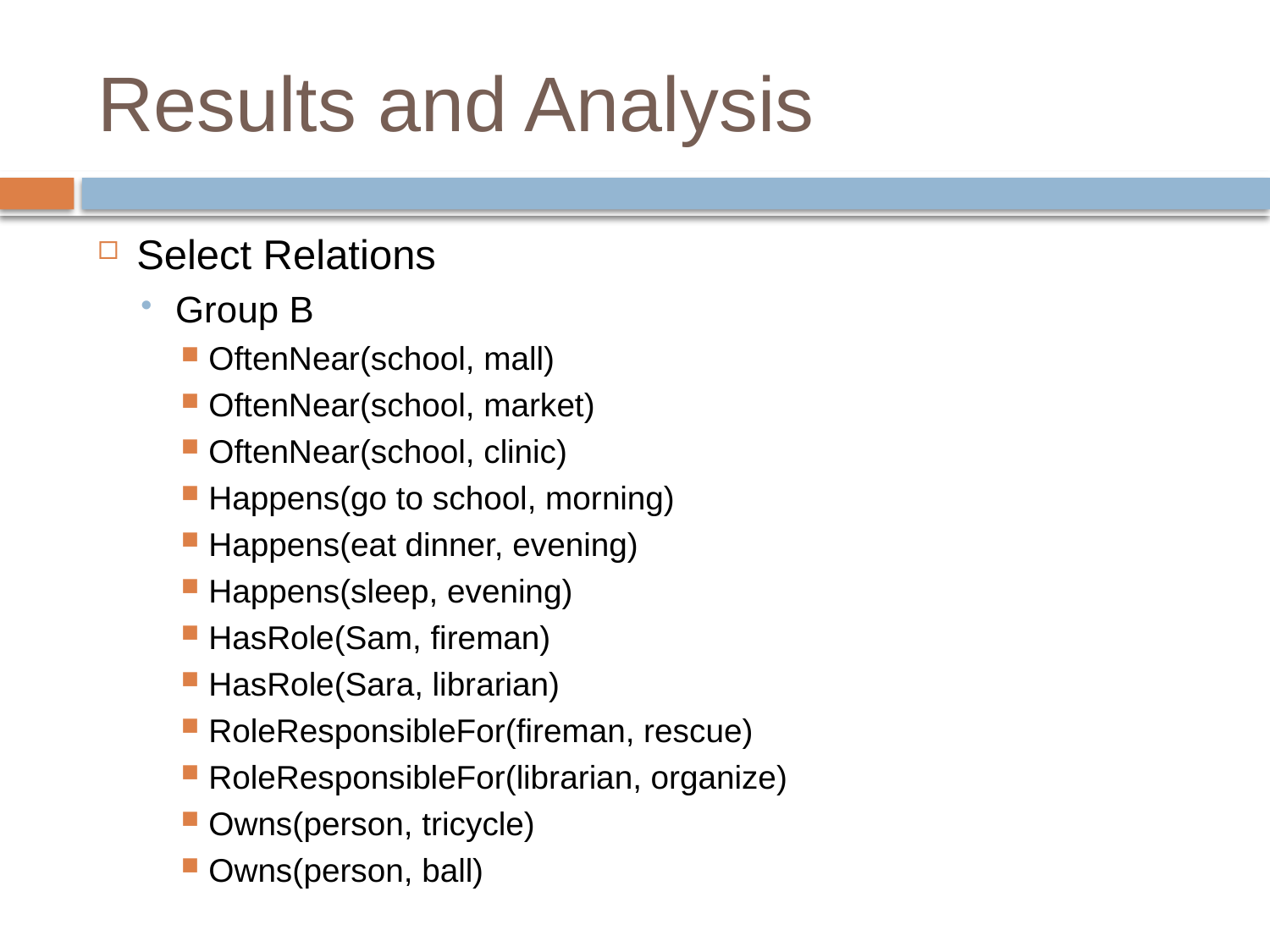

# Results and Analysis
Select Relations
Group B
OftenNear(school, mall)
OftenNear(school, market)
OftenNear(school, clinic)
Happens(go to school, morning)
Happens(eat dinner, evening)
Happens(sleep, evening)
HasRole(Sam, fireman)
HasRole(Sara, librarian)
RoleResponsibleFor(fireman, rescue)
RoleResponsibleFor(librarian, organize)
Owns(person, tricycle)
Owns(person, ball)